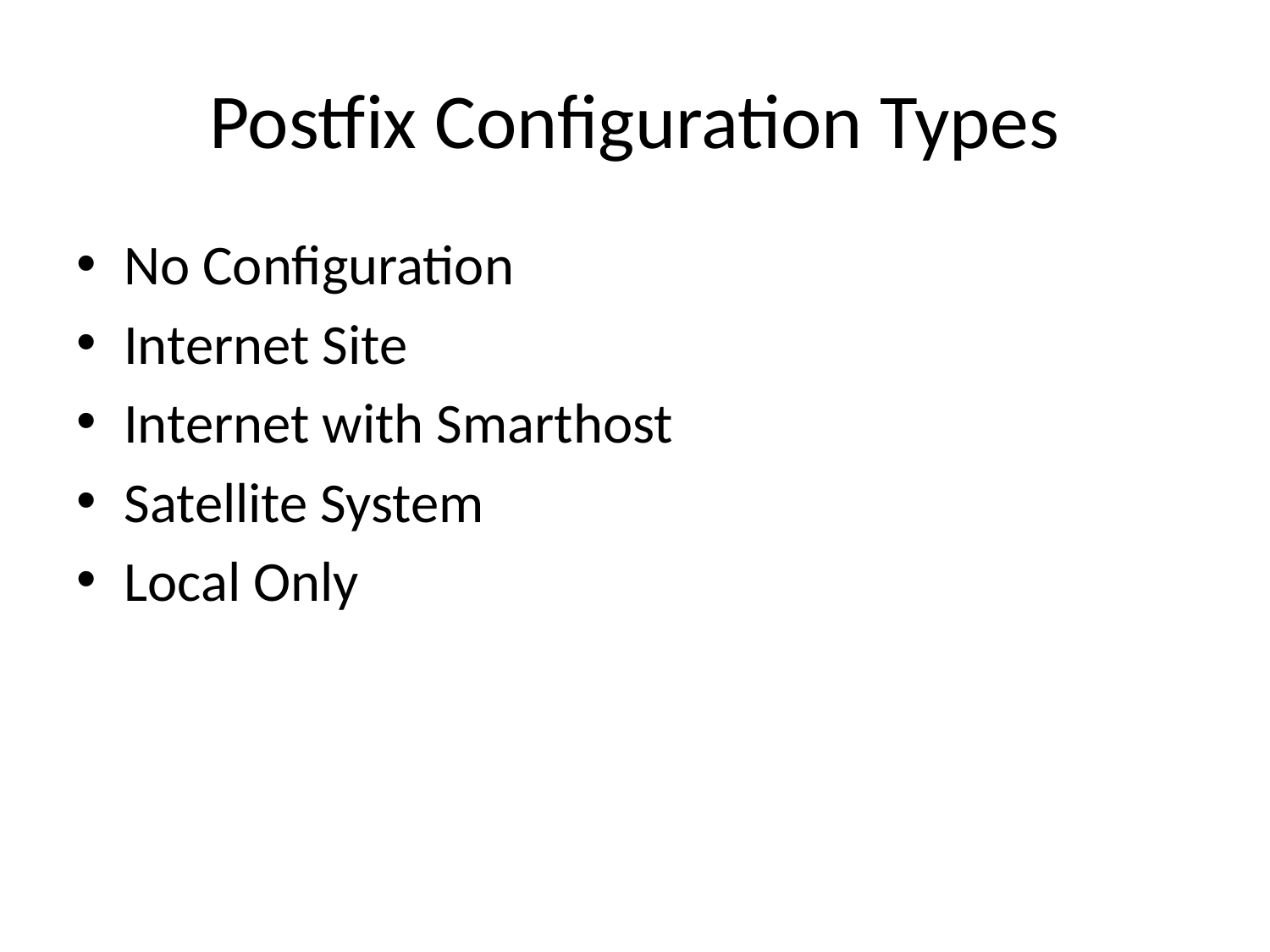

# Postfix Configuration Types
No Configuration
Internet Site
Internet with Smarthost
Satellite System
Local Only